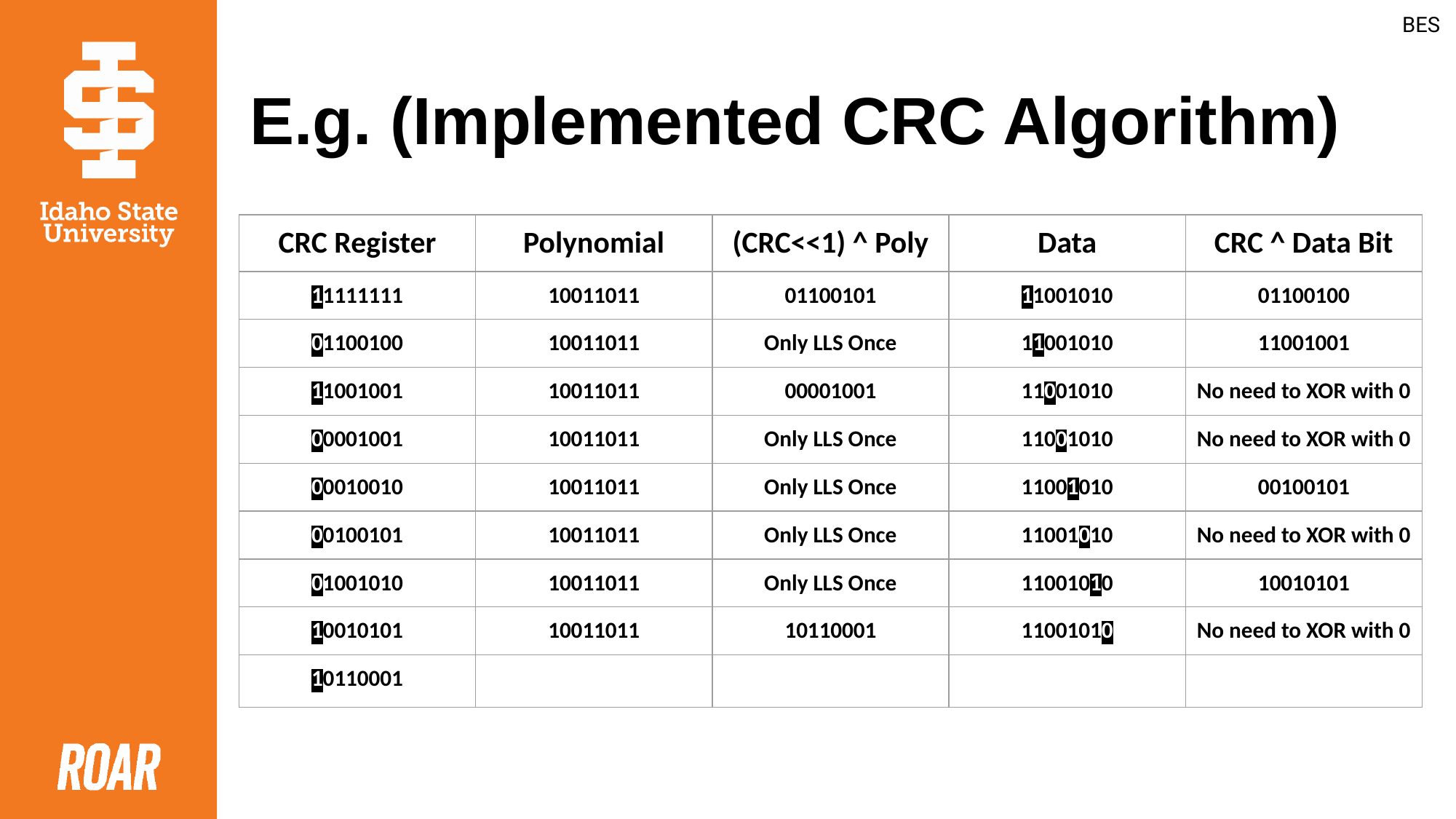

BES
# E.g. (Implemented CRC Algorithm)
| CRC Register | Polynomial | (CRC<<1) ^ Poly | Data | CRC ^ Data Bit |
| --- | --- | --- | --- | --- |
| 11111111 | 10011011 | 01100101 | 11001010 | 01100100 |
| 01100100 | 10011011 | Only LLS Once | 11001010 | 11001001 |
| 11001001 | 10011011 | 00001001 | 11001010 | No need to XOR with 0 |
| 00001001 | 10011011 | Only LLS Once | 11001010 | No need to XOR with 0 |
| 00010010 | 10011011 | Only LLS Once | 11001010 | 00100101 |
| 00100101 | 10011011 | Only LLS Once | 11001010 | No need to XOR with 0 |
| 01001010 | 10011011 | Only LLS Once | 11001010 | 10010101 |
| 10010101 | 10011011 | 10110001 | 11001010 | No need to XOR with 0 |
| 10110001 |  |  |  |  |